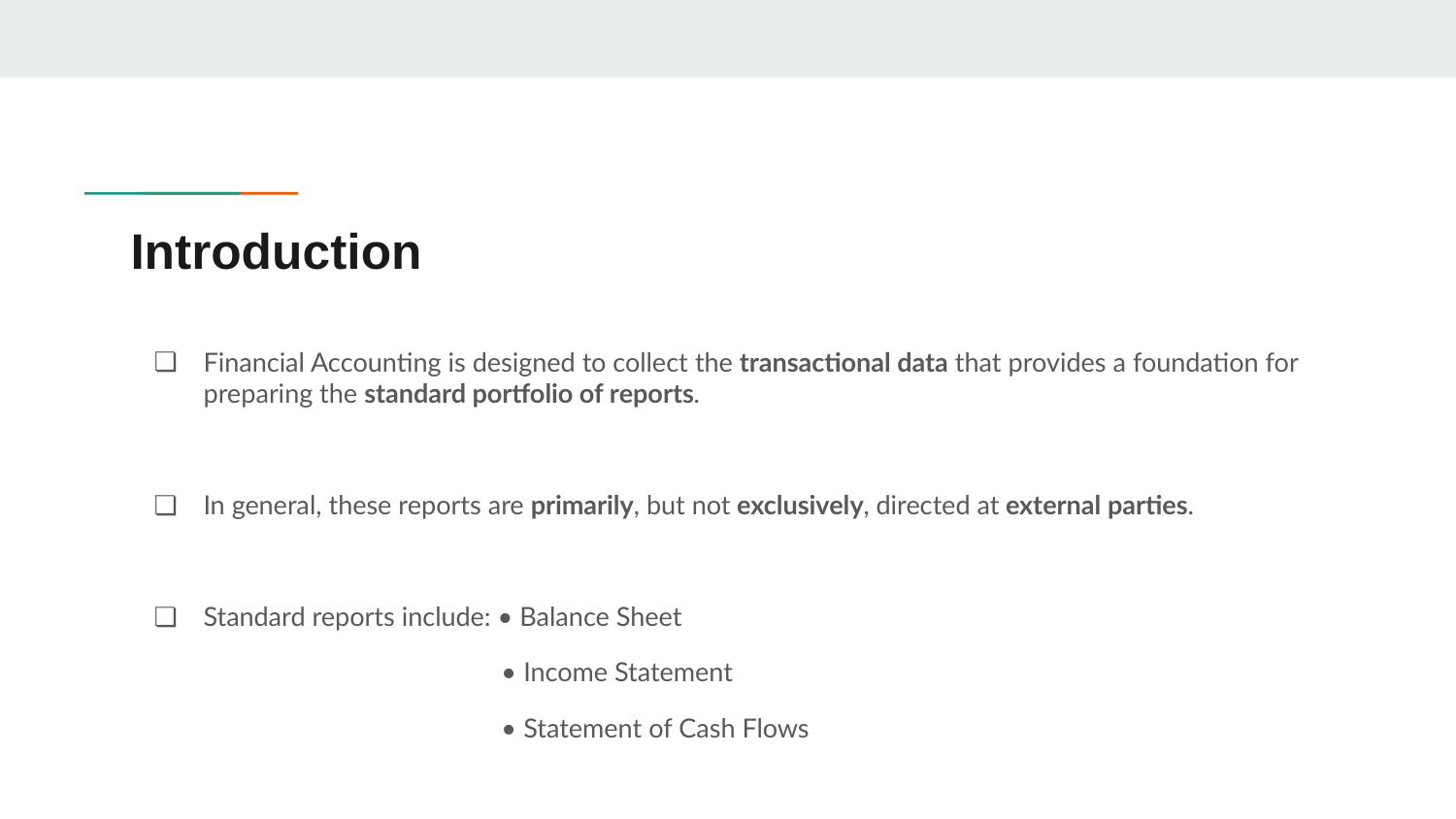

# Introduction
Financial Accounting is designed to collect the transactional data that provides a foundation for preparing the standard portfolio of reports.

In general, these reports are primarily, but not exclusively, directed at external parties.

Standard reports include: • Balance Sheet
 • Income Statement
 • Statement of Cash Flows